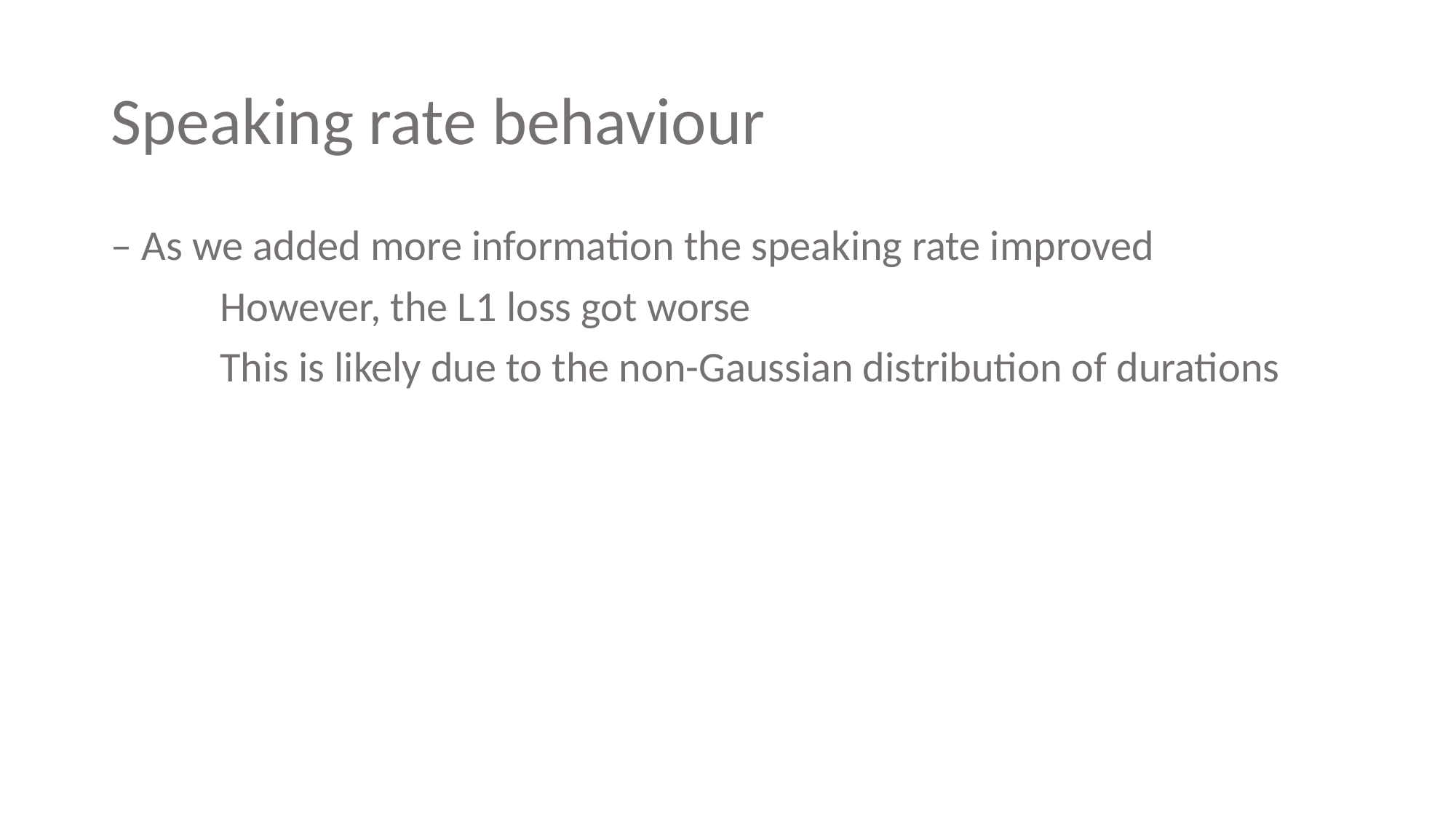

# Speaking rate behaviour
– As we added more information the speaking rate improved
	However, the L1 loss got worse
	This is likely due to the non-Gaussian distribution of durations